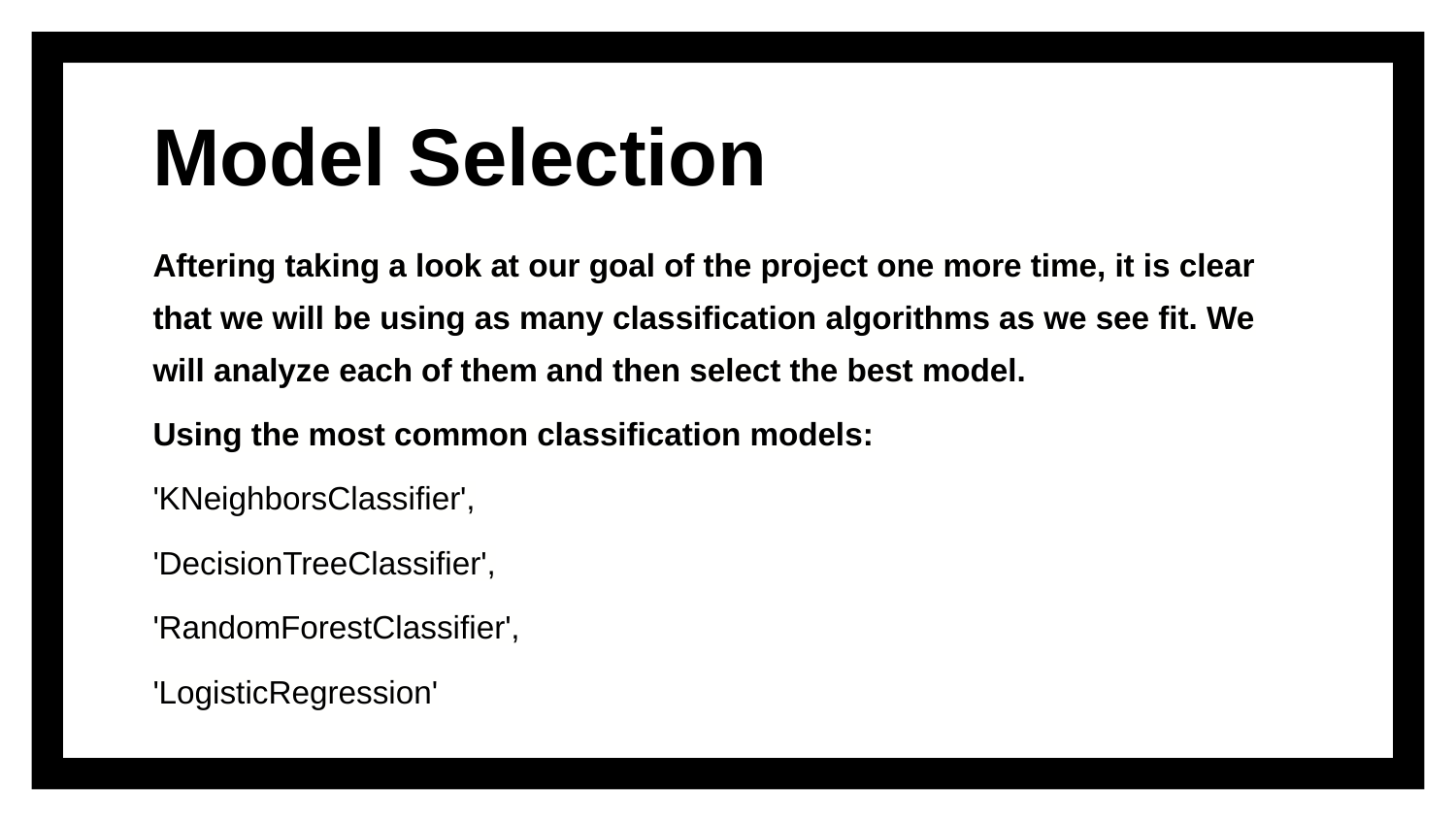

# Model Selection
Aftering taking a look at our goal of the project one more time, it is clear that we will be using as many classification algorithms as we see fit. We will analyze each of them and then select the best model.
Using the most common classification models:
'KNeighborsClassifier',
'DecisionTreeClassifier',
'RandomForestClassifier',
'LogisticRegression'